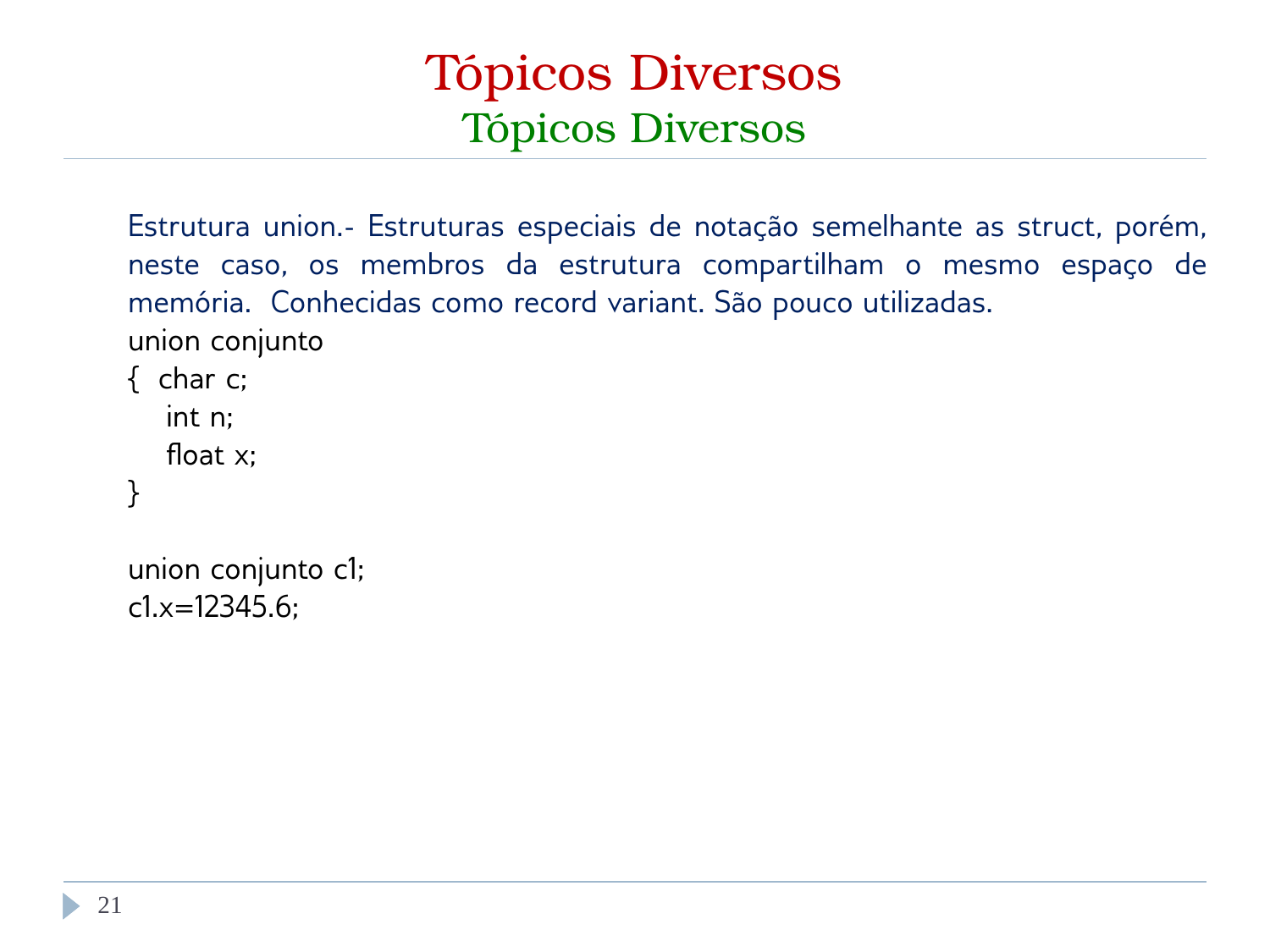

# Tópicos Diversos Tópicos Diversos

Estrutura union.- Estruturas especiais de notação semelhante as struct, porém, neste caso, os membros da estrutura compartilham o mesmo espaço de memória.  Conhecidas como record variant. São pouco utilizadas.
union conjunto
{  char c;
    int n;
    float x;
}

union conjunto c1;
c1.x=12345.6;

21